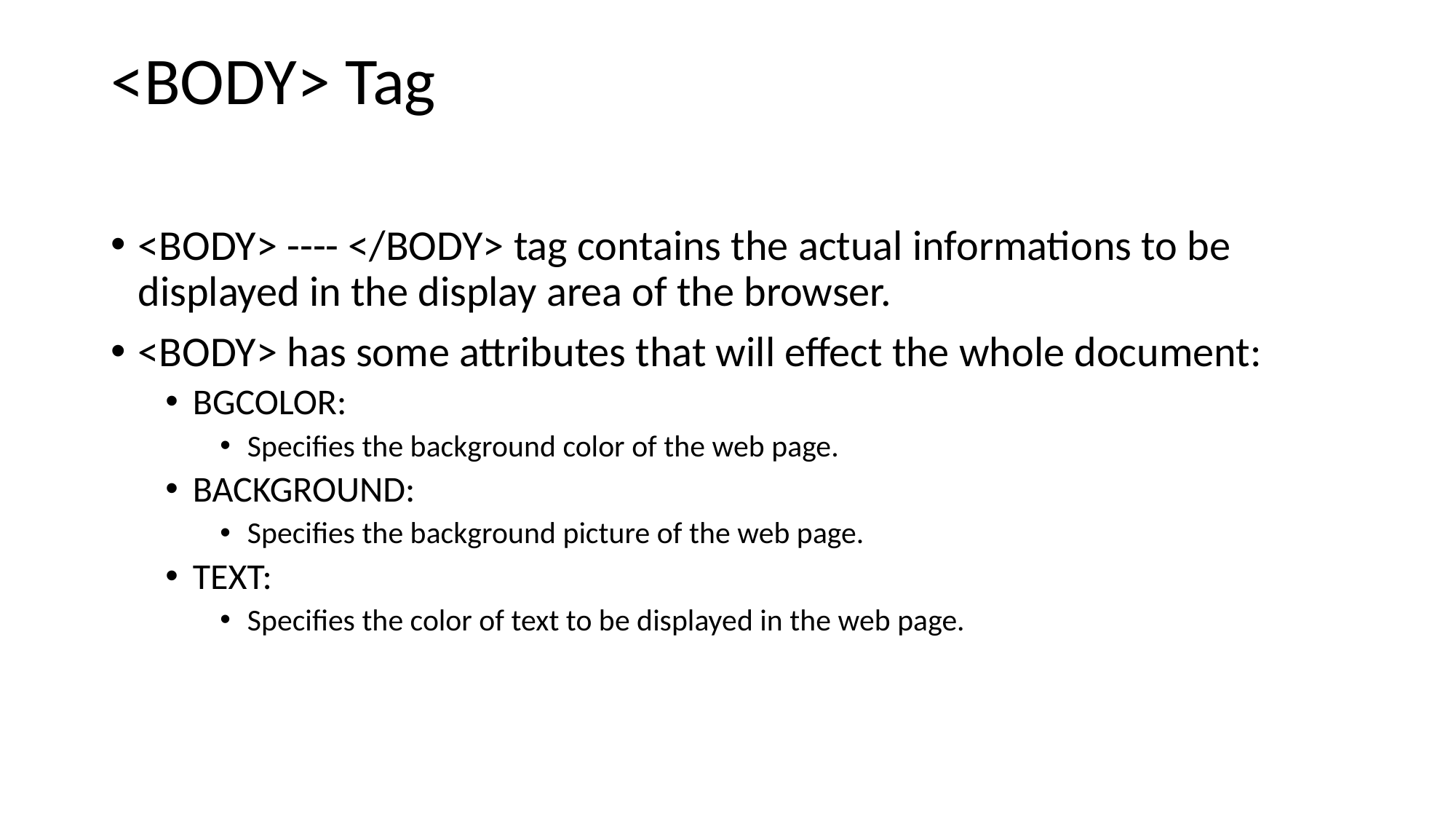

# <BODY> Tag
<BODY> ---- </BODY> tag contains the actual informations to be displayed in the display area of the browser.
<BODY> has some attributes that will effect the whole document:
BGCOLOR:
Specifies the background color of the web page.
BACKGROUND:
Specifies the background picture of the web page.
TEXT:
Specifies the color of text to be displayed in the web page.